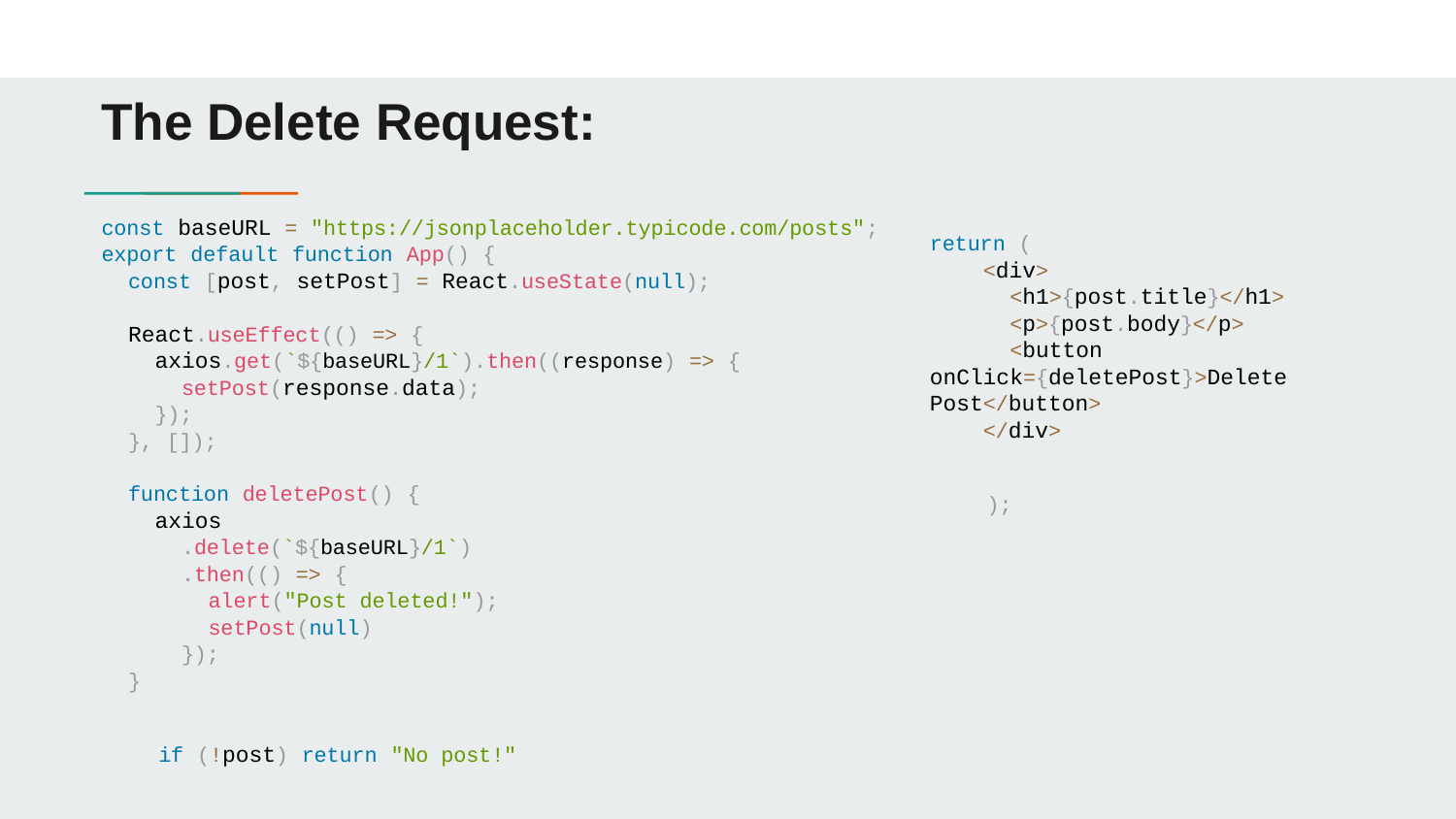

# The Delete Request:
const baseURL = "https://jsonplaceholder.typicode.com/posts";
export default function App() {
  const [post, setPost] = React.useState(null);

  React.useEffect(() => {
    axios.get(`${baseURL}/1`).then((response) => {
      setPost(response.data);
    });
  }, []);

  function deletePost() {
    axios
      .delete(`${baseURL}/1`)
      .then(() => {
        alert("Post deleted!");
        setPost(null)
      });
  }
  if (!post) return "No post!"

return (
    <div>
      <h1>{post.title}</h1>
      <p>{post.body}</p>
      <button onClick={deletePost}>Delete Post</button>
    </div>
  );